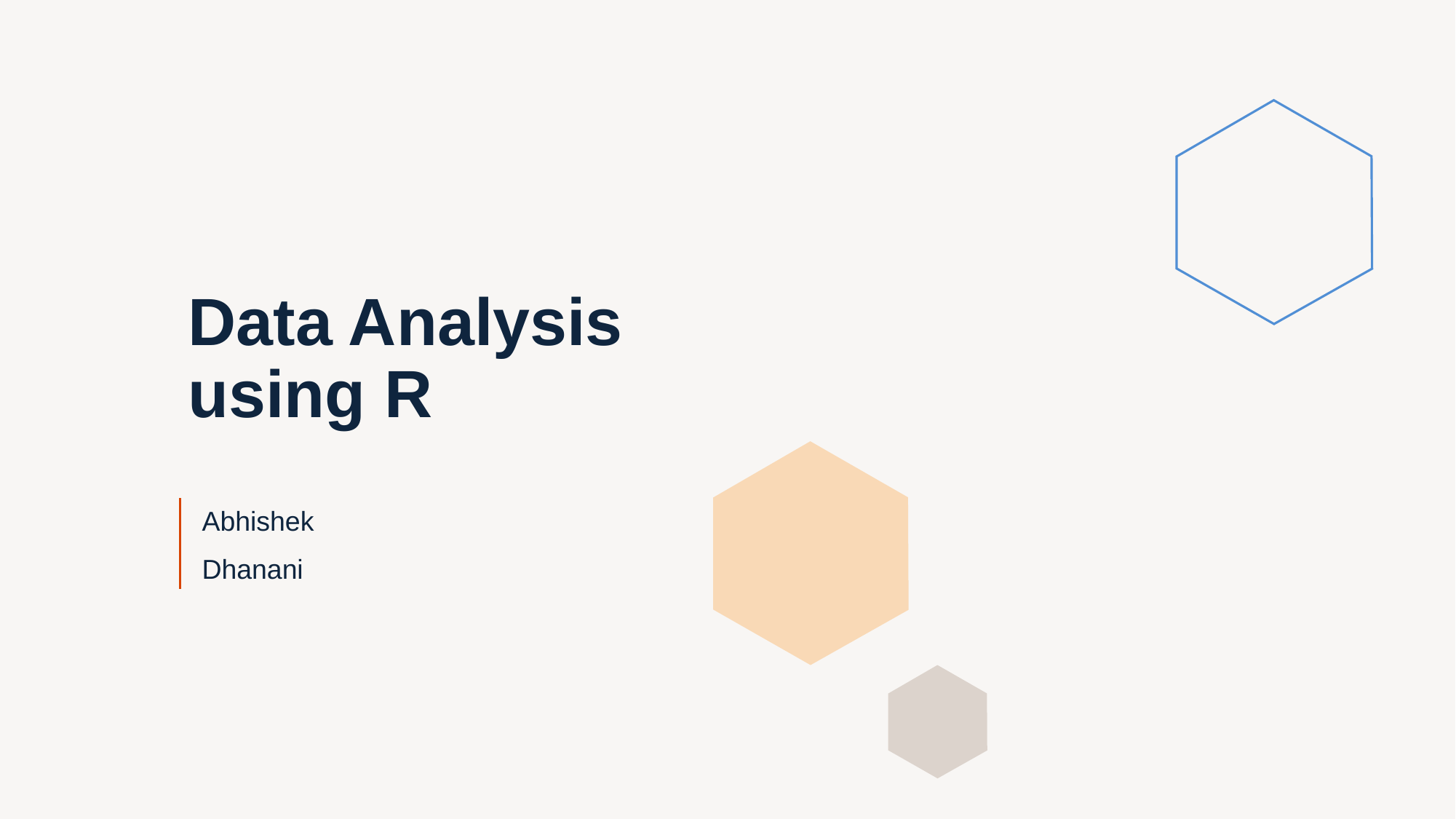

# Data Analysis using R

Abhishek
Dhanani